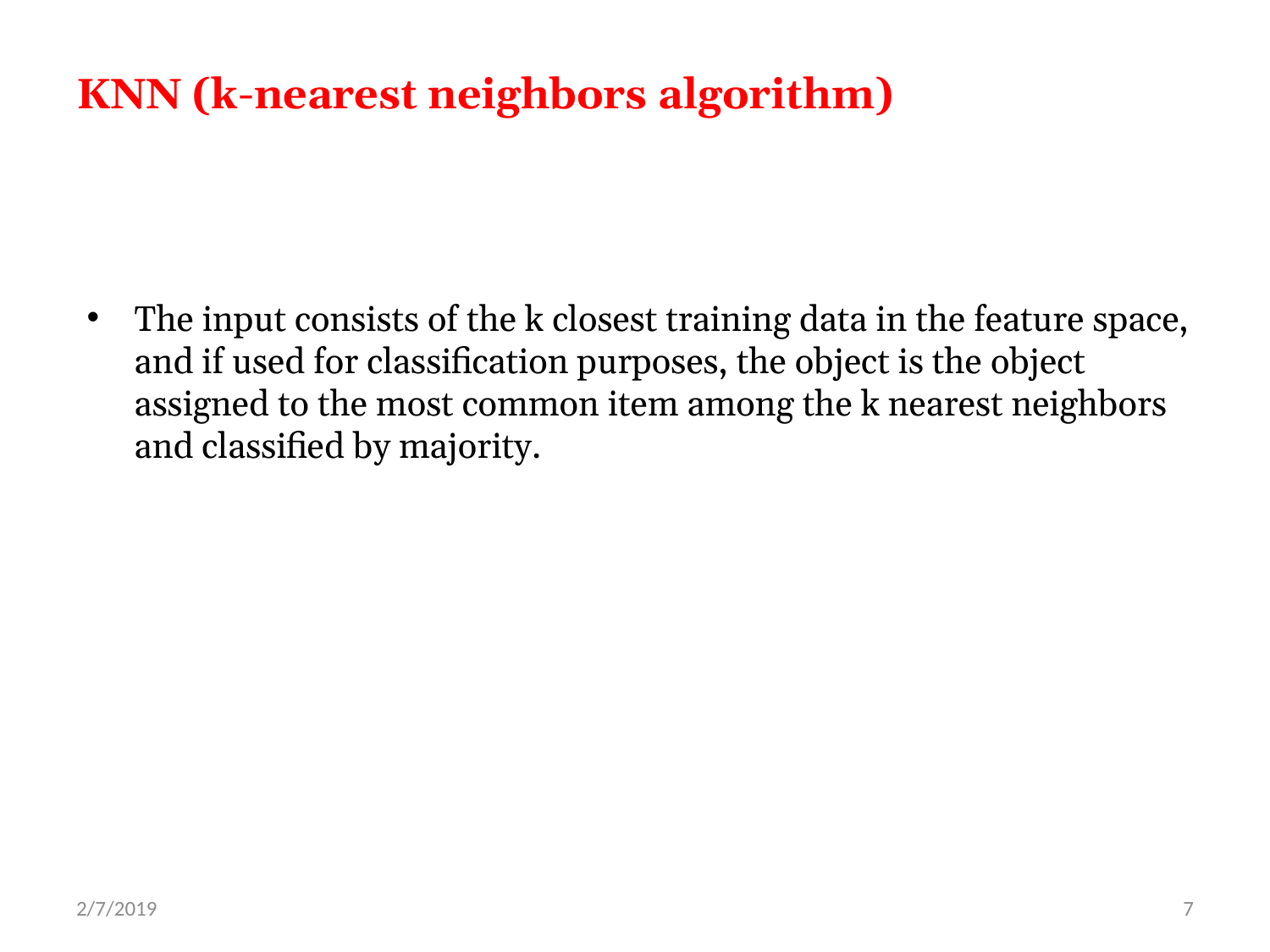

# KNN (k-nearest neighbors algorithm)

The input consists of the k closest training data in the feature space, and if used for classification purposes, the object is the object assigned to the most common item among the k nearest neighbors and classified by majority.

2/7/2019
7